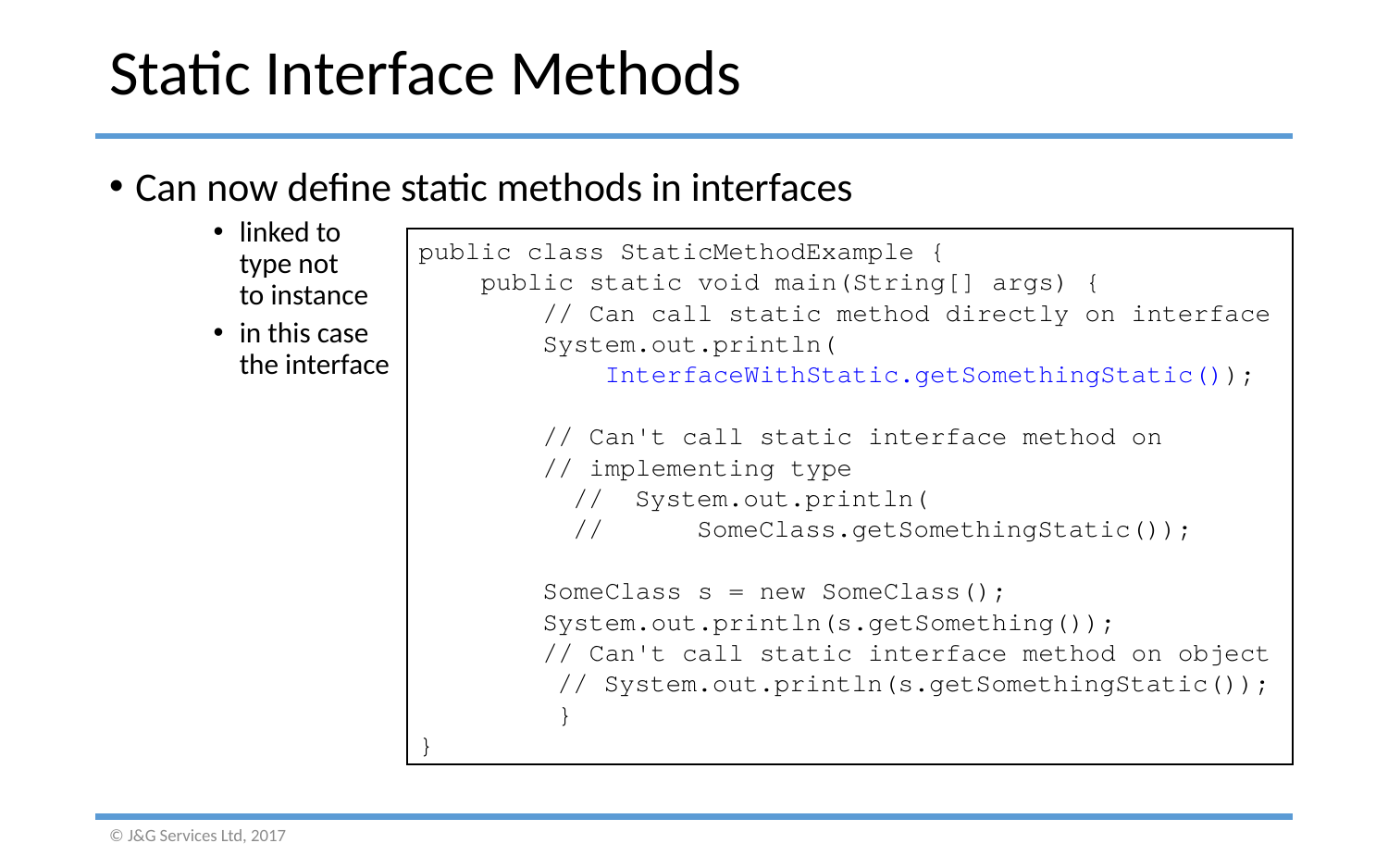

# Static Interface Methods
Can now define static methods in interfaces
linked to
type not
to instance
in this case
the interface
public class StaticMethodExample {
    public static void main(String[] args) {
        // Can call static method directly on interface
        System.out.println(
            InterfaceWithStatic.getSomethingStatic());

        // Can't call static interface method on
        // implementing type
	 //  System.out.println(
	 //      SomeClass.getSomethingStatic());

        SomeClass s = new SomeClass();
        System.out.println(s.getSomething());
        // Can't call static interface method on object
	// System.out.println(s.getSomethingStatic());
	}
}